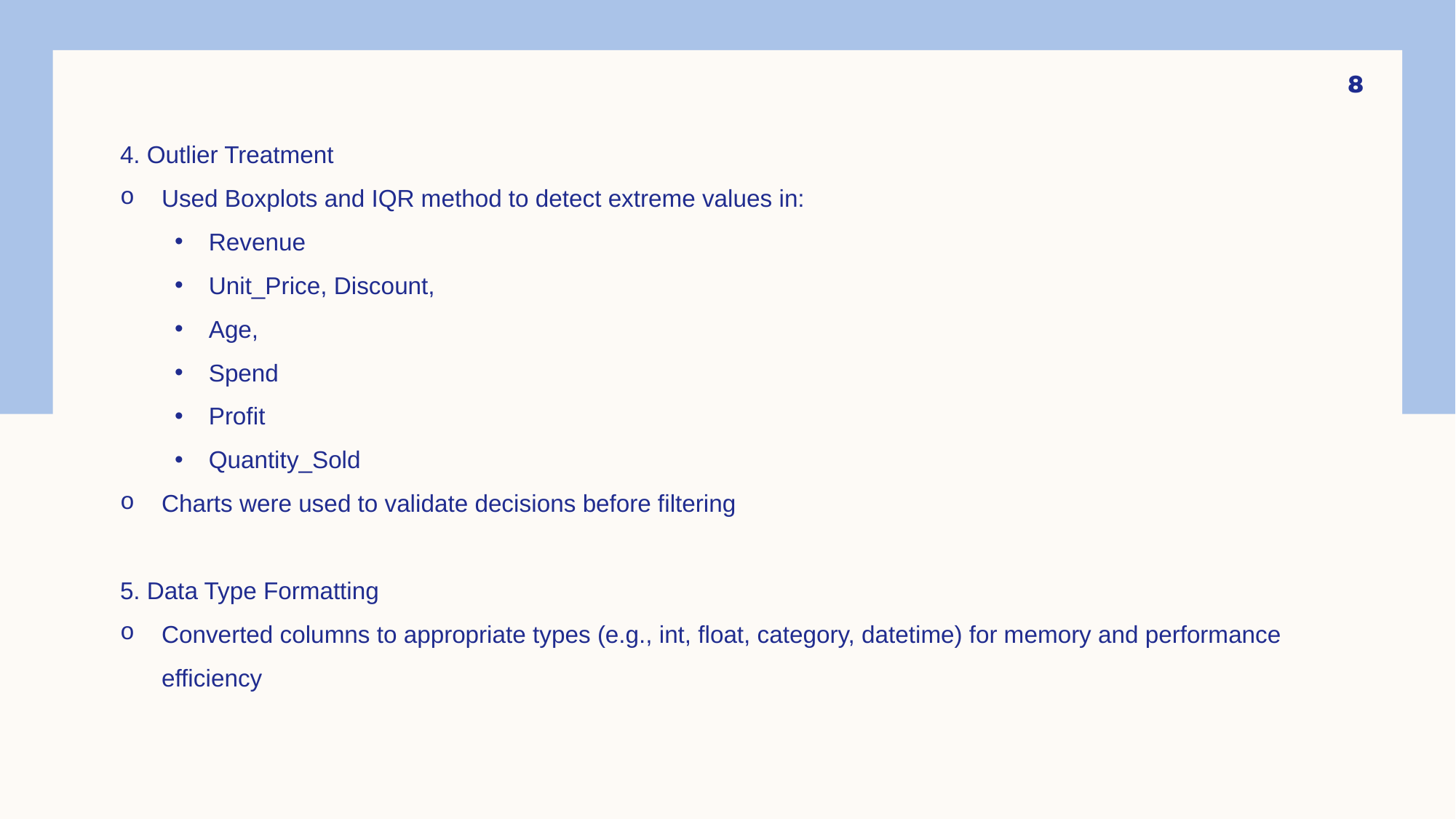

8
4. Outlier Treatment
Used Boxplots and IQR method to detect extreme values in:
Revenue
Unit_Price, Discount,
Age,
Spend
Profit
Quantity_Sold
Charts were used to validate decisions before filtering

5. Data Type Formatting
Converted columns to appropriate types (e.g., int, float, category, datetime) for memory and performance efficiency